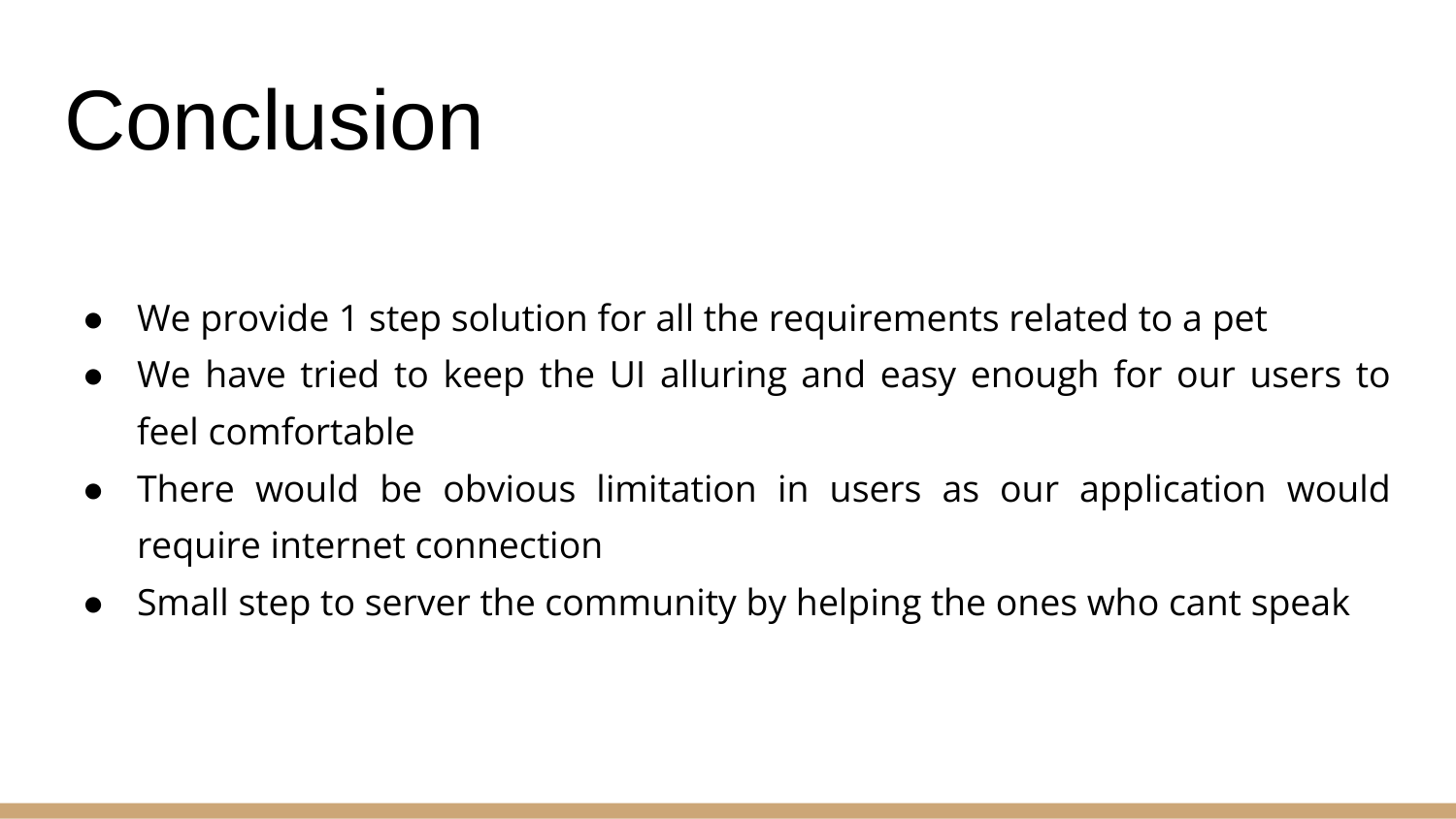

# Conclusion

We provide 1 step solution for all the requirements related to a pet
We have tried to keep the UI alluring and easy enough for our users to feel comfortable
There would be obvious limitation in users as our application would require internet connection
Small step to server the community by helping the ones who cant speak